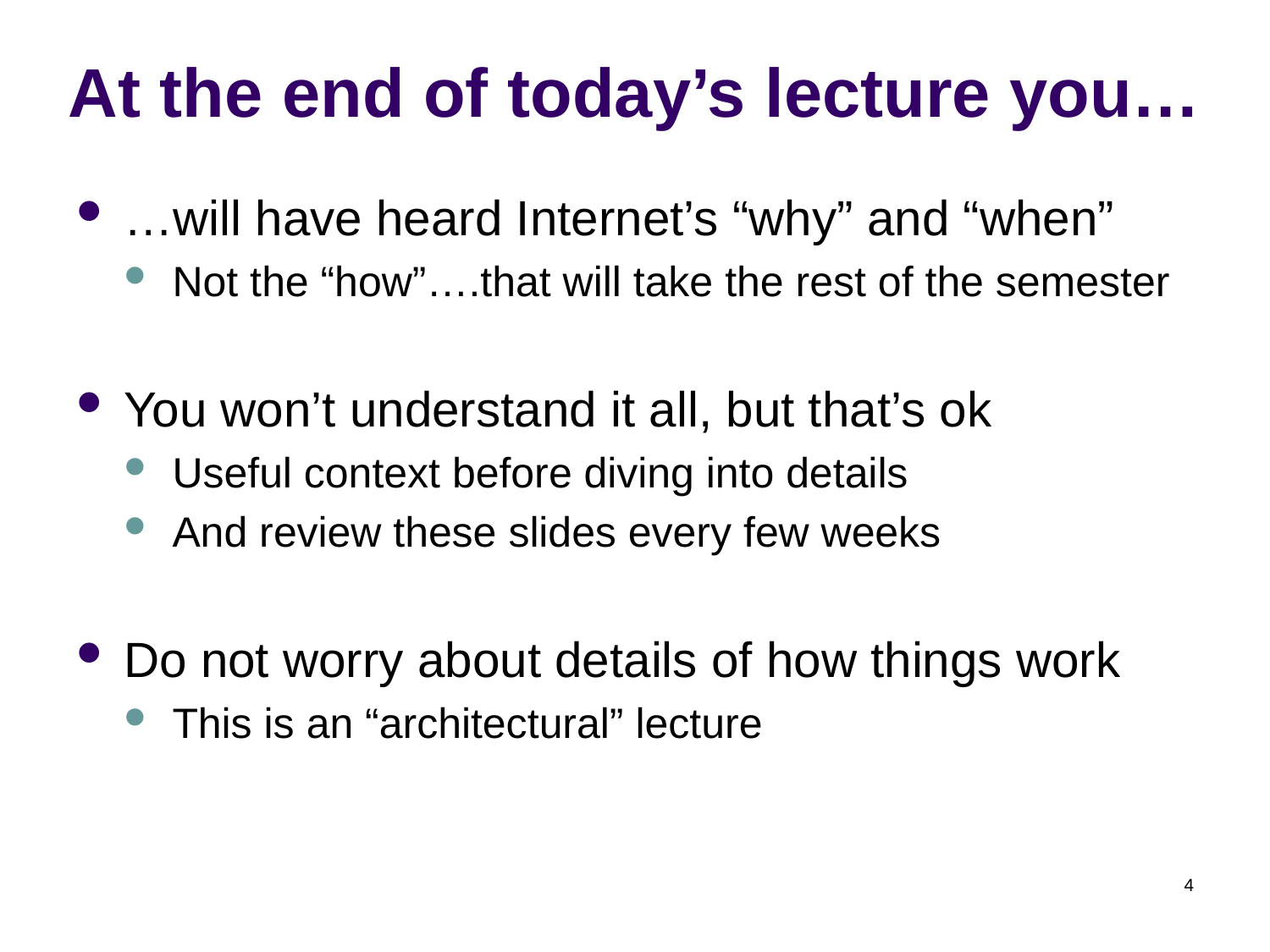

# At the end of today’s lecture you…
…will have heard Internet’s “why” and “when”
Not the “how”….that will take the rest of the semester

You won’t understand it all, but that’s ok
Useful context before diving into details
And review these slides every few weeks

Do not worry about details of how things work
This is an “architectural” lecture

4